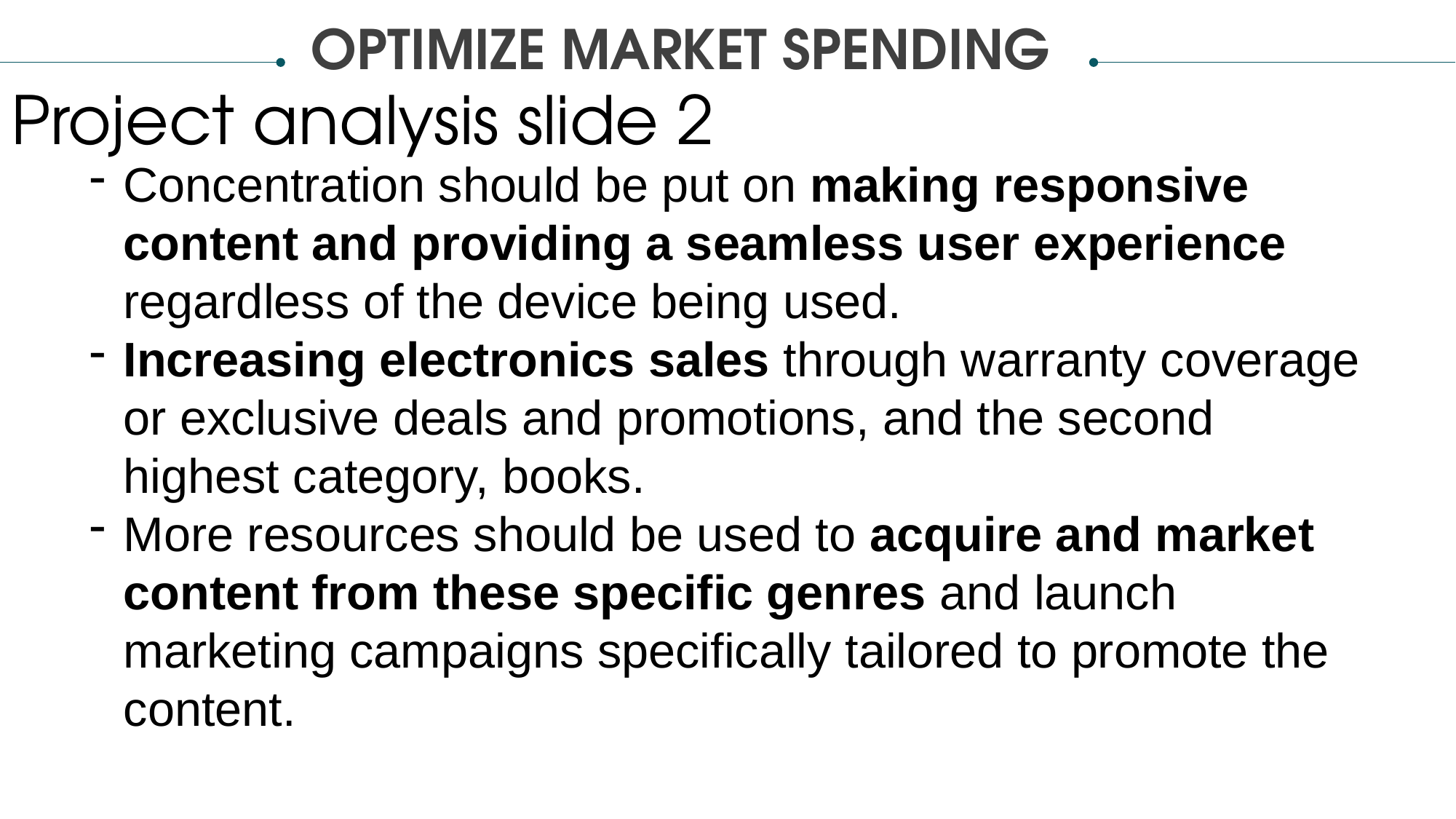

OPTIMIZE MARKET SPENDING
Project analysis slide 2
Concentration should be put on making responsive content and providing a seamless user experience regardless of the device being used.
Increasing electronics sales through warranty coverage or exclusive deals and promotions, and the second highest category, books.
More resources should be used to acquire and market content from these specific genres and launch marketing campaigns specifically tailored to promote the content.